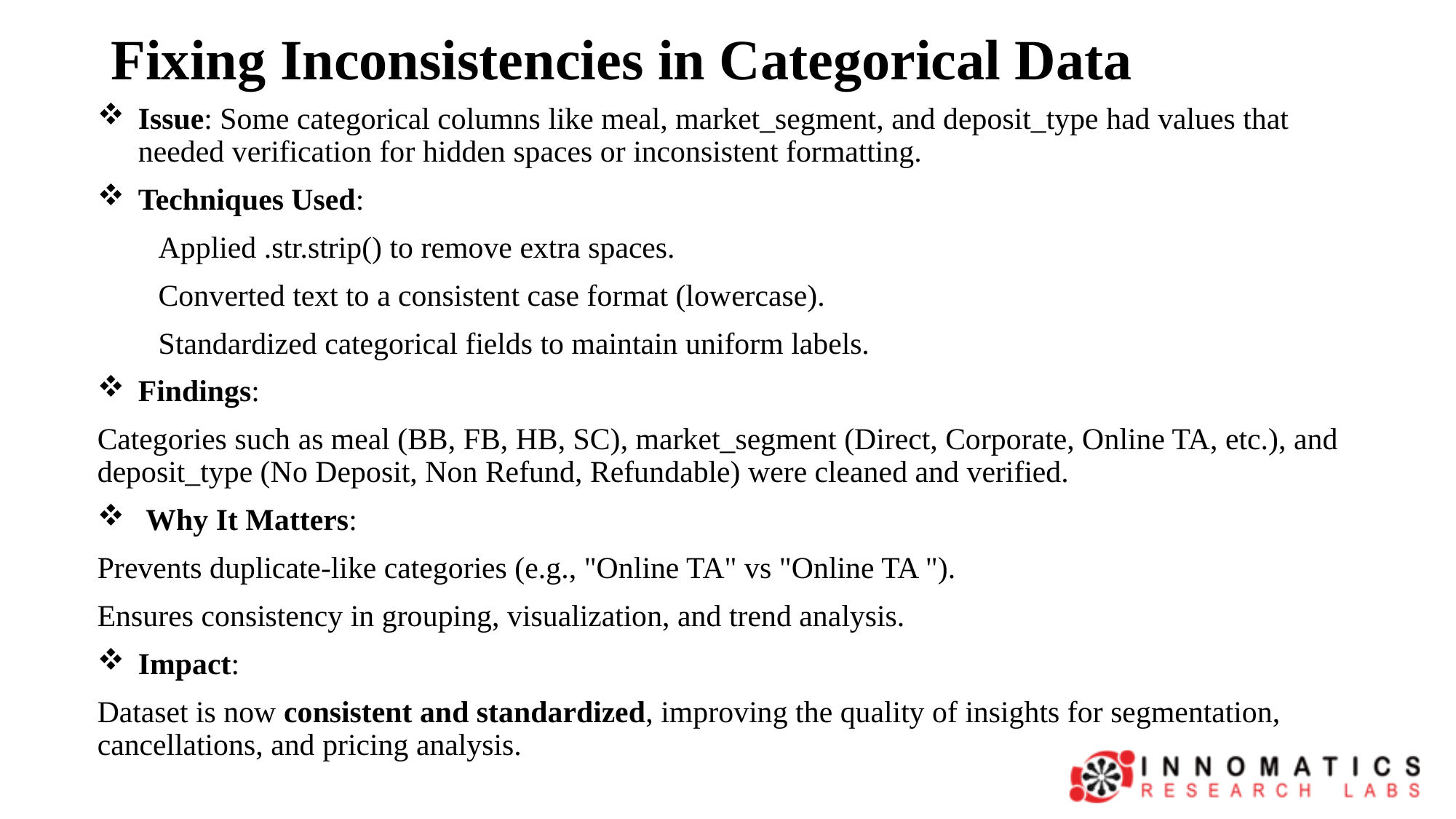

# Fixing Inconsistencies in Categorical Data
Issue: Some categorical columns like meal, market_segment, and deposit_type had values that needed verification for hidden spaces or inconsistent formatting.
Techniques Used:
        Applied .str.strip() to remove extra spaces.
        Converted text to a consistent case format (lowercase).
        Standardized categorical fields to maintain uniform labels.
Findings:
Categories such as meal (BB, FB, HB, SC), market_segment (Direct, Corporate, Online TA, etc.), and deposit_type (No Deposit, Non Refund, Refundable) were cleaned and verified.
 Why It Matters:
Prevents duplicate-like categories (e.g., "Online TA" vs "Online TA ").
Ensures consistency in grouping, visualization, and trend analysis.
Impact:
Dataset is now consistent and standardized, improving the quality of insights for segmentation, cancellations, and pricing analysis.